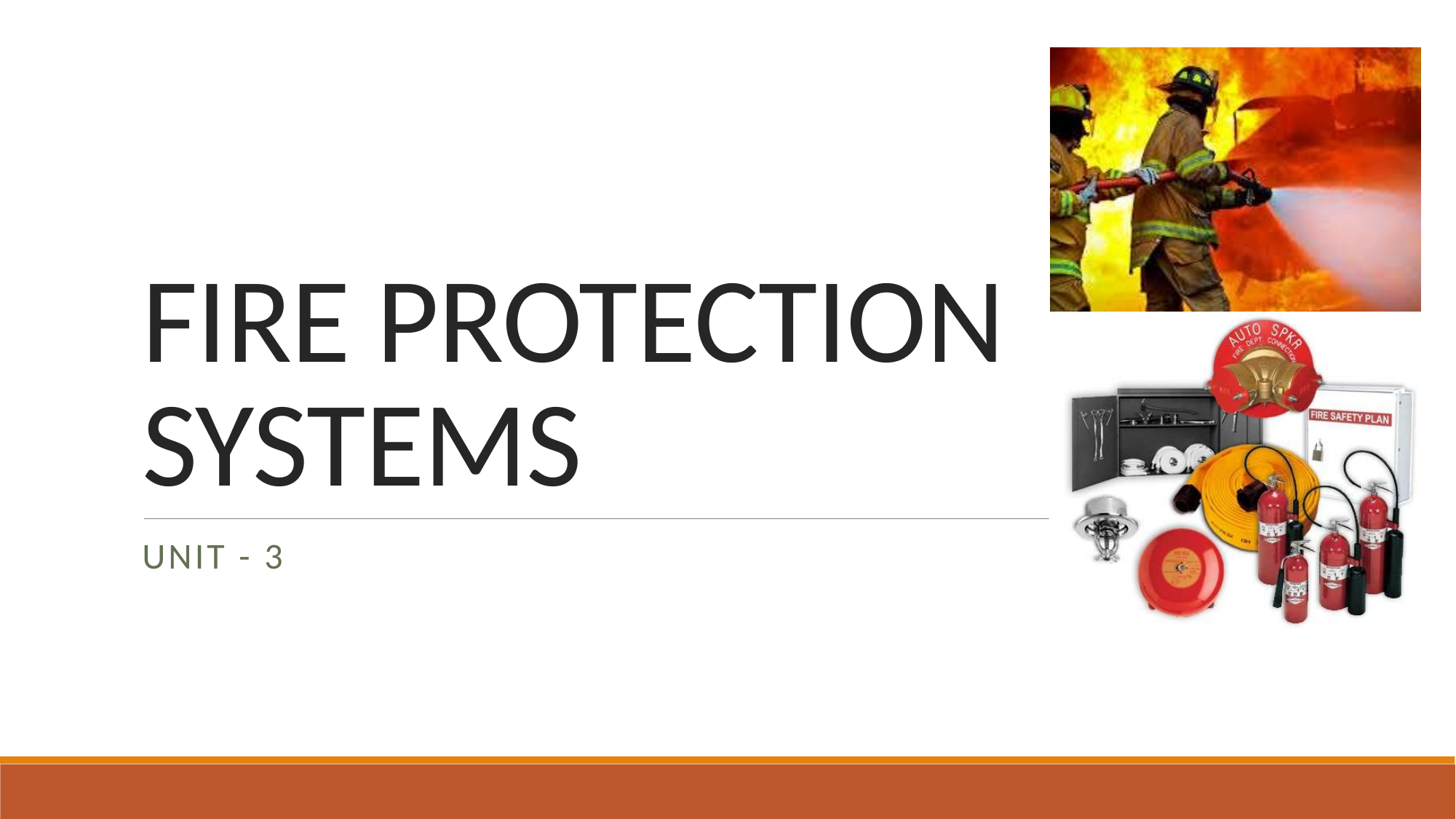

# FIRE PROTECTION SYSTEMS

Unit - 3